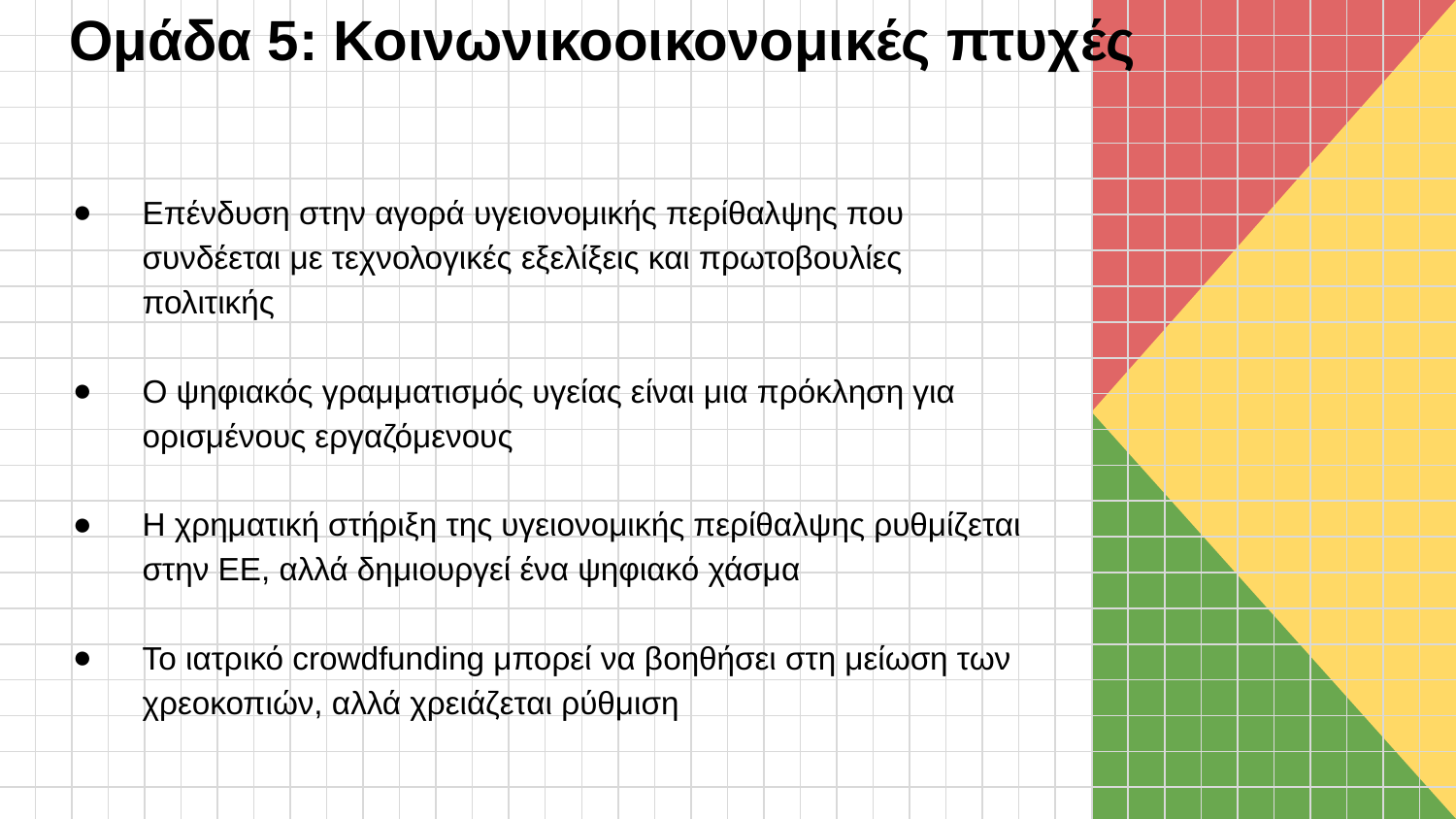

# Ομάδα 5: Κοινωνικοοικονομικές πτυχές
Επένδυση στην αγορά υγειονομικής περίθαλψης που συνδέεται με τεχνολογικές εξελίξεις και πρωτοβουλίες πολιτικής

Ο ψηφιακός γραμματισμός υγείας είναι μια πρόκληση για ορισμένους εργαζόμενους

Η χρηματική στήριξη της υγειονομικής περίθαλψης ρυθμίζεται στην ΕΕ, αλλά δημιουργεί ένα ψηφιακό χάσμα

Το ιατρικό crowdfunding μπορεί να βοηθήσει στη μείωση των χρεοκοπιών, αλλά χρειάζεται ρύθμιση